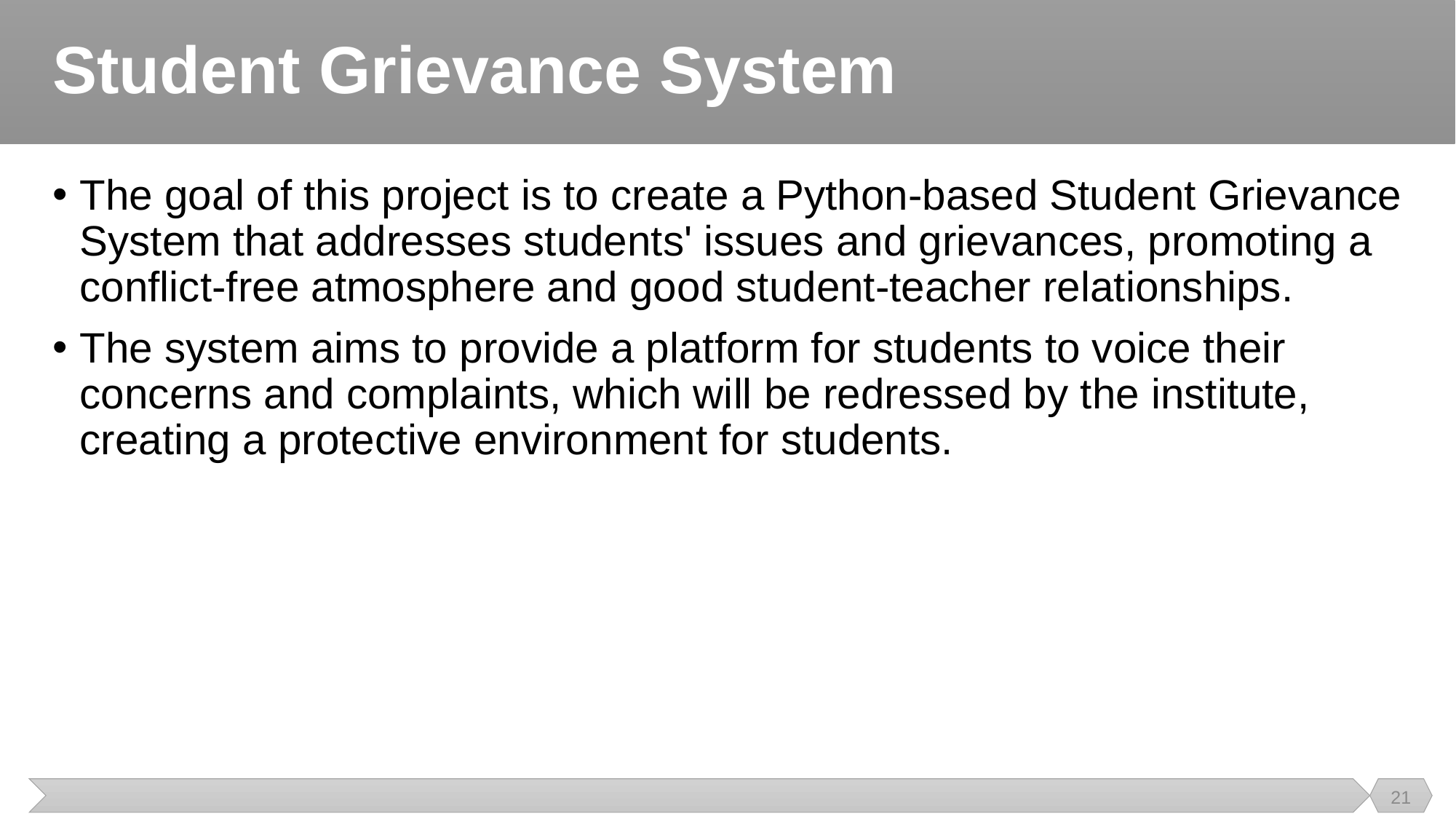

# Student Grievance System
The goal of this project is to create a Python-based Student Grievance System that addresses students' issues and grievances, promoting a conflict-free atmosphere and good student-teacher relationships.
The system aims to provide a platform for students to voice their concerns and complaints, which will be redressed by the institute, creating a protective environment for students.
21